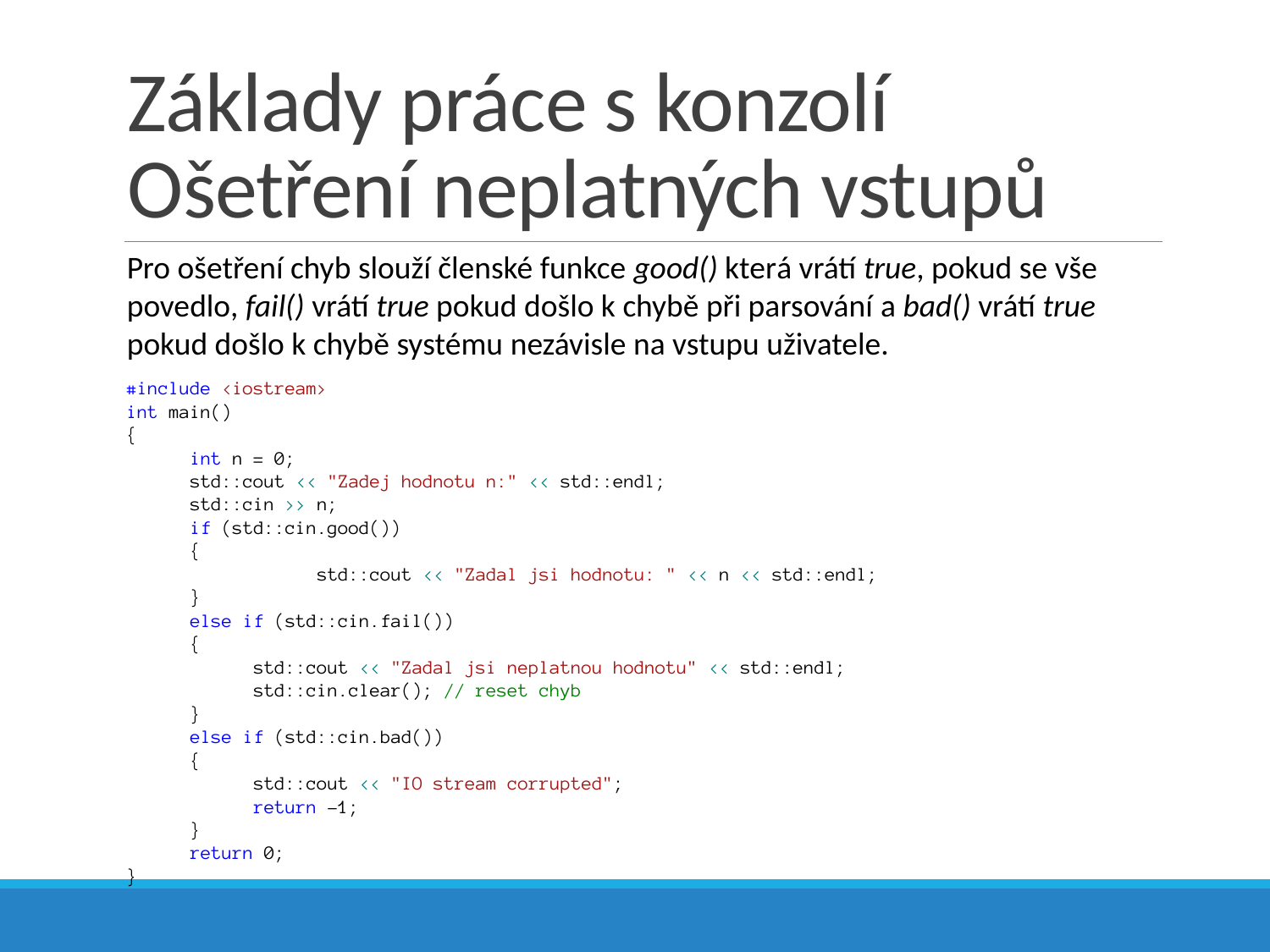

# Základy práce s konzolí Ošetření neplatných vstupů
Pro ošetření chyb slouží členské funkce good() která vrátí true, pokud se vše povedlo, fail() vrátí true pokud došlo k chybě při parsování a bad() vrátí true pokud došlo k chybě systému nezávisle na vstupu uživatele.
#include <iostream>
int main()
{
int n = 0;
std::cout << "Zadej hodnotu n:" << std::endl;
std::cin >> n;
if (std::cin.good())
{
	std::cout << "Zadal jsi hodnotu: " << n << std::endl;
}
else if (std::cin.fail())
{
std::cout << "Zadal jsi neplatnou hodnotu" << std::endl;
std::cin.clear(); // reset chyb
}
else if (std::cin.bad())
{
std::cout << "IO stream corrupted";
return -1;
}
return 0;
}